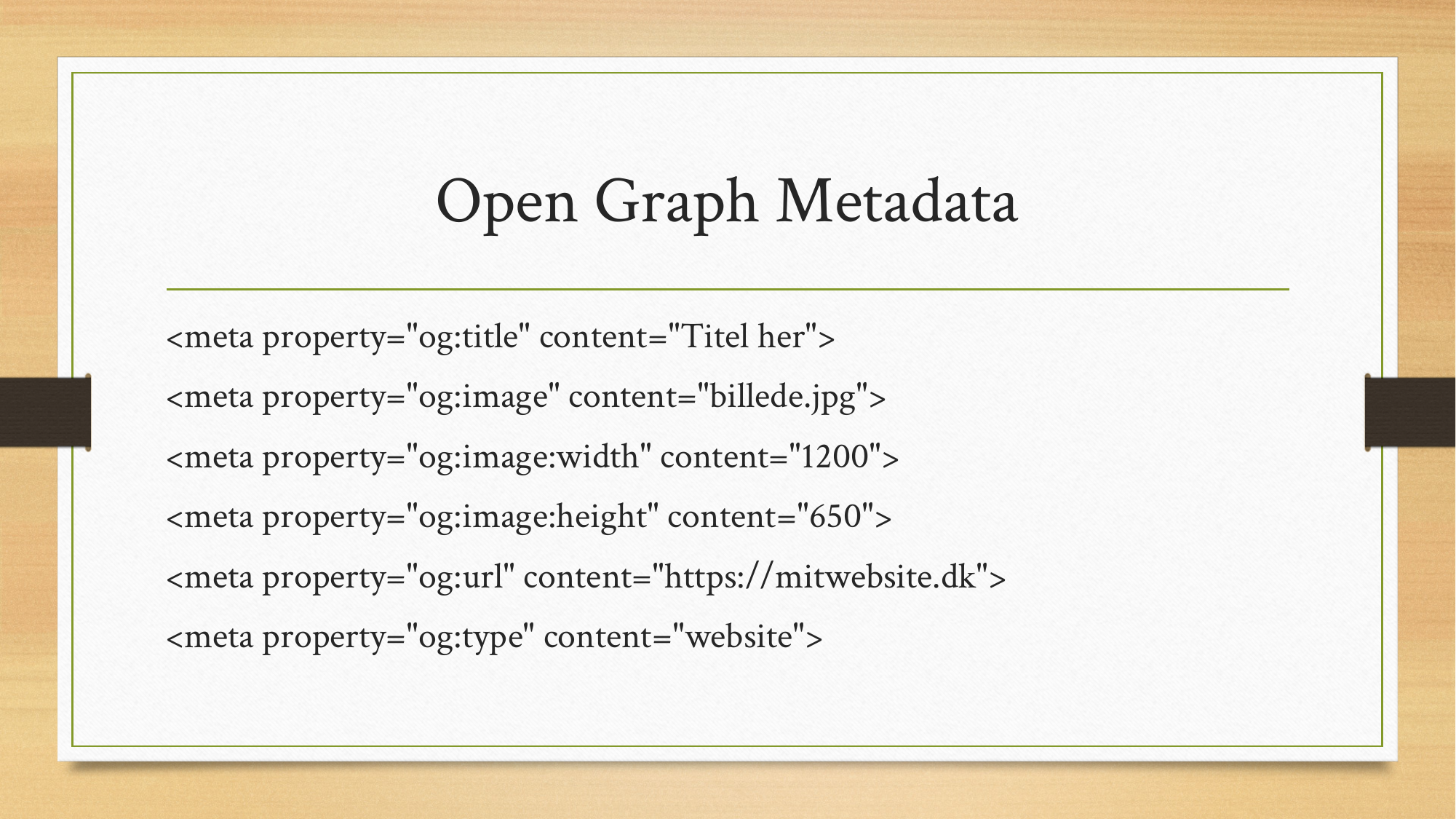

# Open Graph Metadata
<meta property="og:title" content="Titel her">
<meta property="og:image" content="billede.jpg">
<meta property="og:image:width" content="1200">
<meta property="og:image:height" content="650">
<meta property="og:url" content="https://mitwebsite.dk">
<meta property="og:type" content="website">